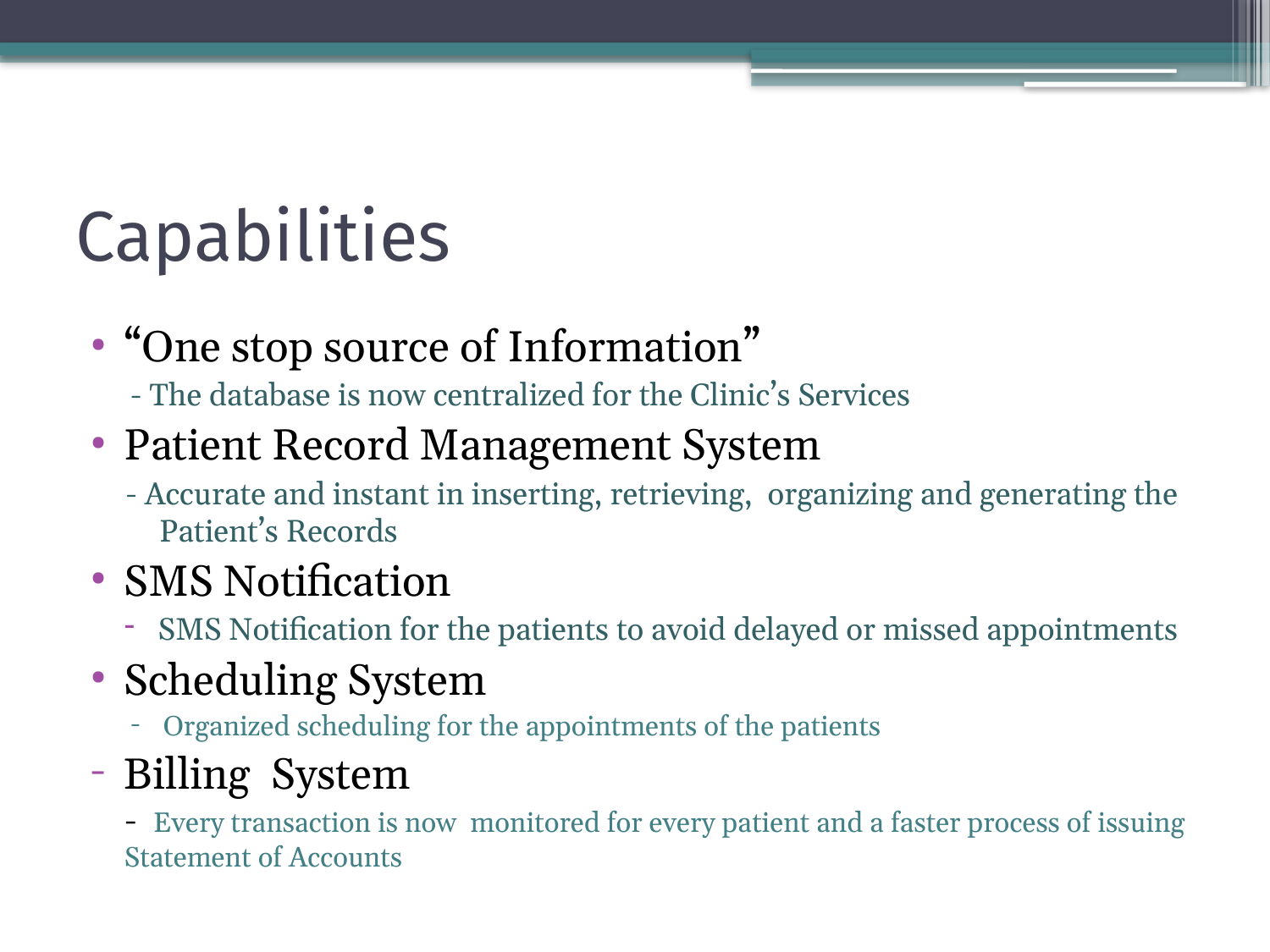

# Capabilities
“One stop source of Information”
- The database is now centralized for the Clinic’s Services
Patient Record Management System
- Accurate and instant in inserting, retrieving,  organizing and generating the Patient’s Records
SMS Notification
SMS Notification for the patients to avoid delayed or missed appointments
Scheduling System
Organized scheduling for the appointments of the patients
Billing  System
-  Every transaction is now  monitored for every patient and a faster process of issuing Statement of Accounts